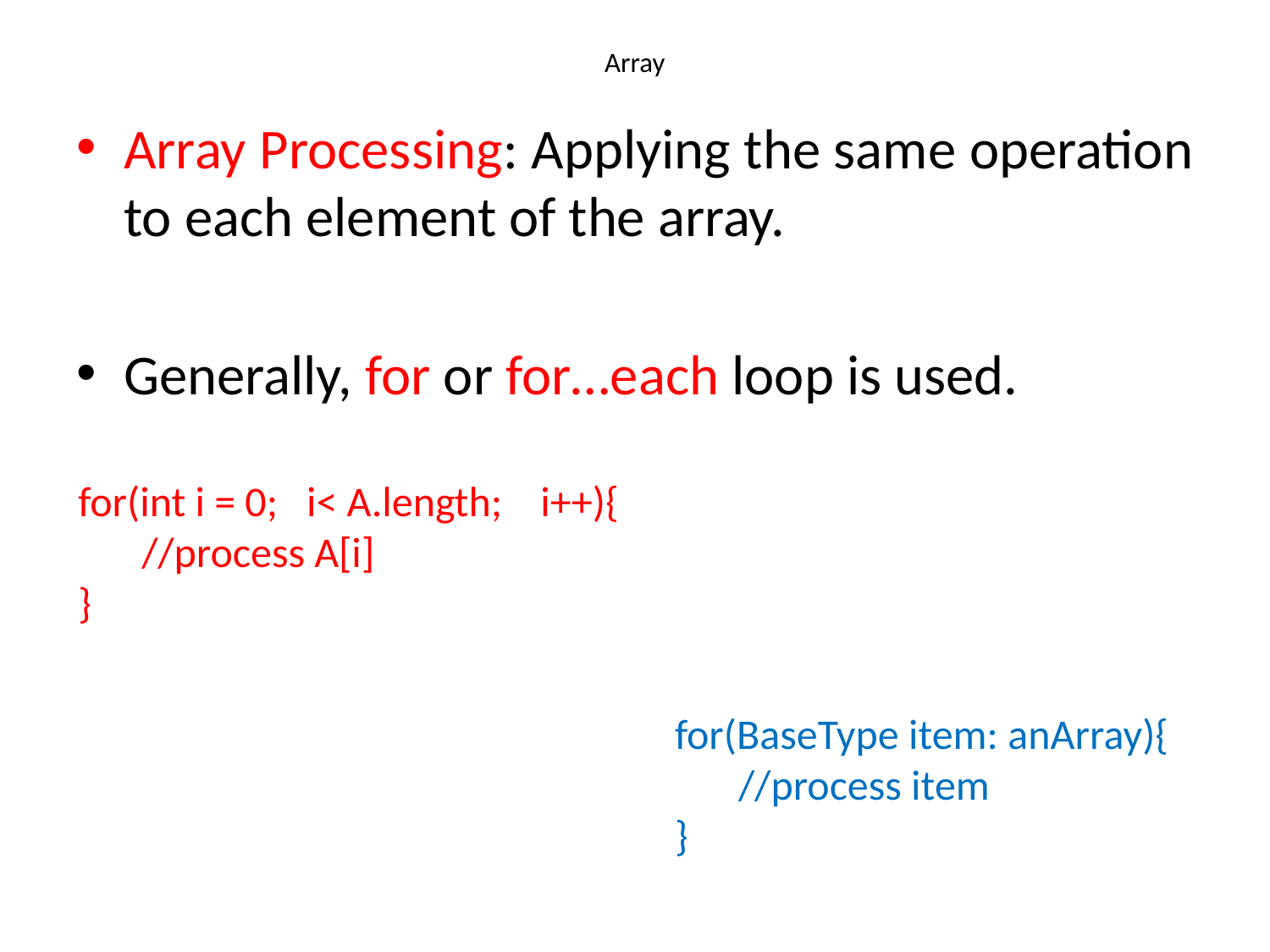

# Array
Array Processing: Applying the same operation to each element of the array.

Generally, for or for…each loop is used.

for(int i = 0;   i< A.length;    i++){
//process A[i]
}
for(BaseType item: anArray){
//process item
}